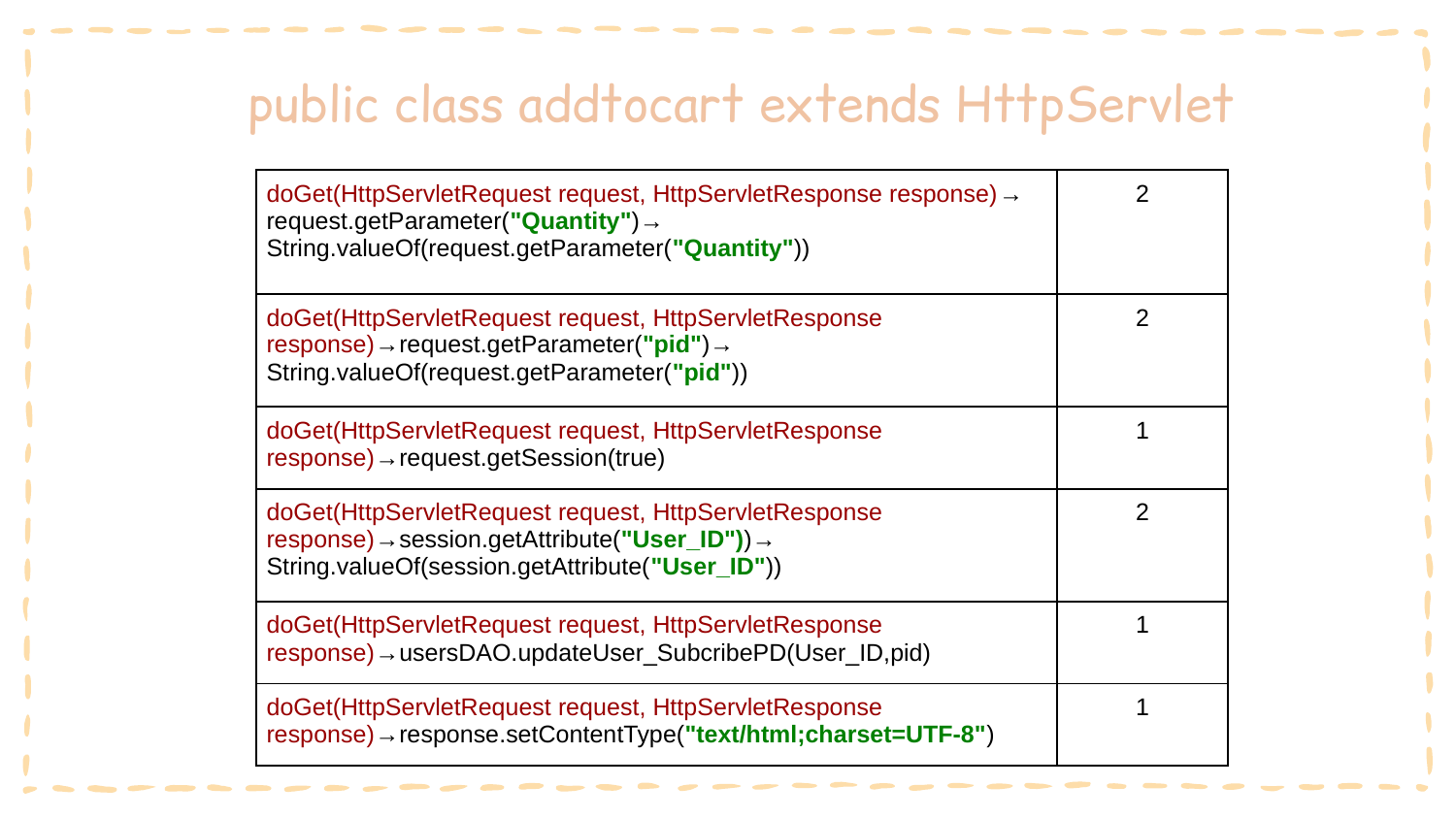

public class addtocart extends HttpServlet

| doGet(HttpServletRequest request, HttpServletResponse response)→ request.getParameter("Quantity")→ String.valueOf(request.getParameter("Quantity")) | 2 |
| --- | --- |
| doGet(HttpServletRequest request, HttpServletResponse response)→request.getParameter("pid")→ String.valueOf(request.getParameter("pid")) | 2 |
| doGet(HttpServletRequest request, HttpServletResponse response)→request.getSession(true) | 1 |
| doGet(HttpServletRequest request, HttpServletResponse response)→session.getAttribute("User\_ID"))→ String.valueOf(session.getAttribute("User\_ID")) | 2 |
| doGet(HttpServletRequest request, HttpServletResponse response)→usersDAO.updateUser\_SubcribePD(User\_ID,pid) | 1 |
| doGet(HttpServletRequest request, HttpServletResponse response)→response.setContentType("text/html;charset=UTF-8") | 1 |